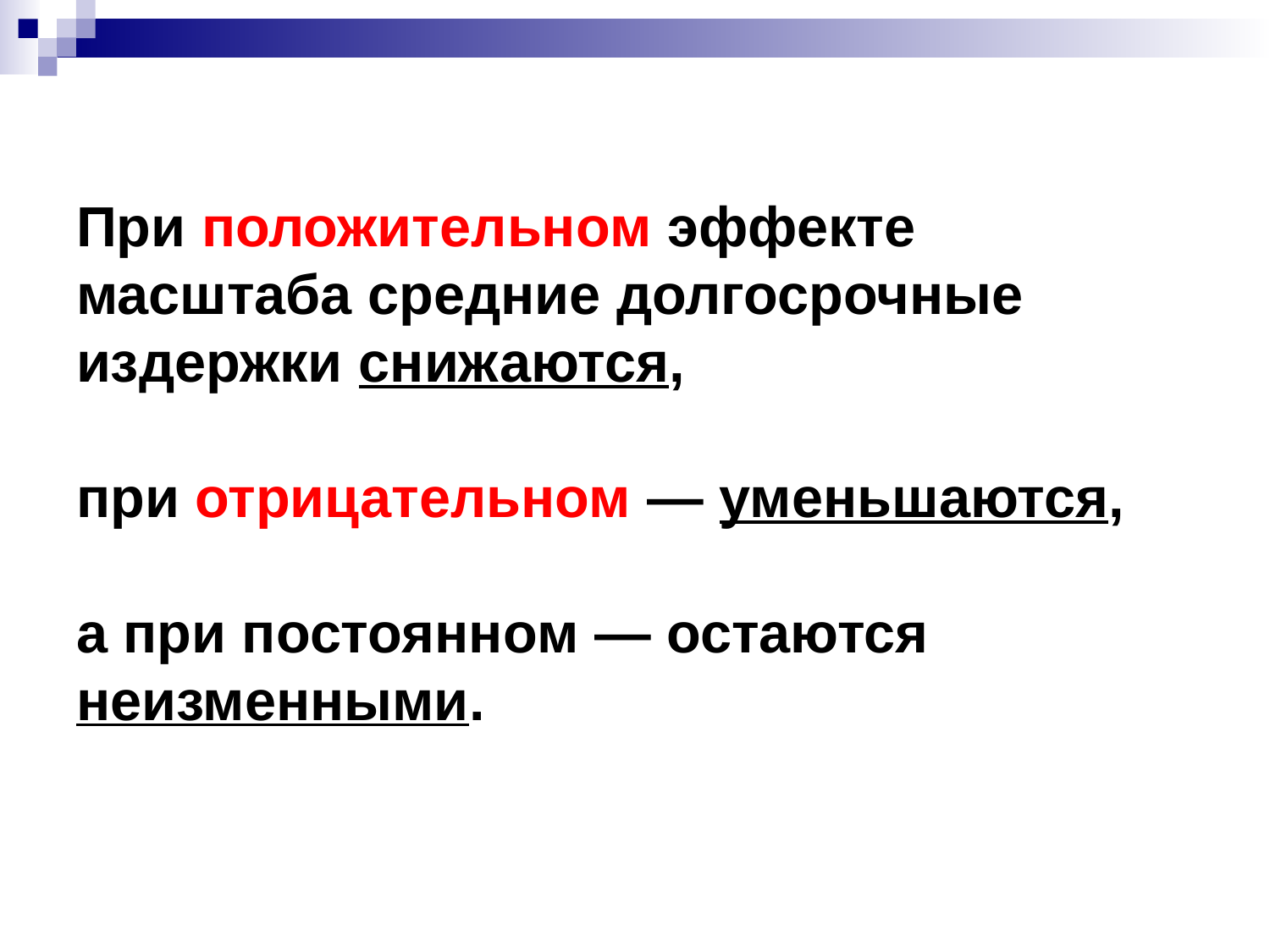

# При положительном эффекте масштаба средние долгосрочные издержки снижаются, при отрицательном — уменьшаются, а при постоянном — остаются неизменными.